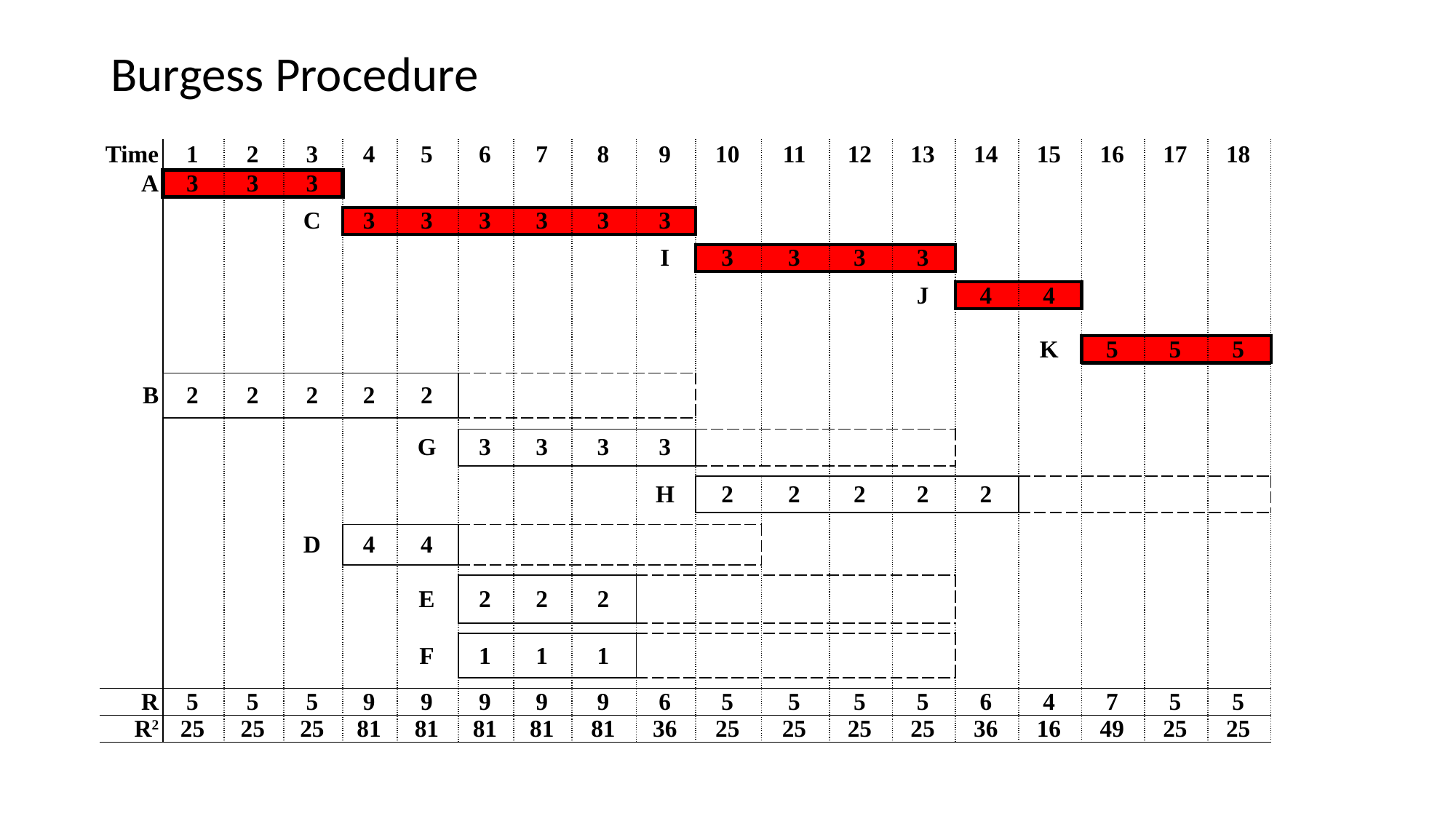

# Burgess Procedure
| Time | 1 | 2 | 3 | 4 | 5 | 6 | 7 | 8 | 9 | 10 | 11 | 12 | 13 | 14 | 15 | 16 | 17 | 18 |
| --- | --- | --- | --- | --- | --- | --- | --- | --- | --- | --- | --- | --- | --- | --- | --- | --- | --- | --- |
| A | 3 | 3 | 3 |  |  |  |  |  |  |  |  |  |  |  |  |  |  |  |
|  |  |  |  |  |  |  |  |  |  |  |  |  |  |  |  |  |  |  |
|  |  |  | C | 3 | 3 | 3 | 3 | 3 | 3 |  |  |  |  |  |  |  |  |  |
|  |  |  |  |  |  |  |  |  |  |  |  |  |  |  |  |  |  |  |
|  |  |  |  |  |  |  |  |  | I | 3 | 3 | 3 | 3 |  |  |  |  |  |
|  |  |  |  |  |  |  |  |  |  |  |  |  |  |  |  |  |  |  |
|  |  |  |  |  |  |  |  |  |  |  |  |  | J | 4 | 4 |  |  |  |
|  |  |  |  |  |  |  |  |  |  |  |  |  |  |  |  |  |  |  |
|  |  |  |  |  |  |  |  |  |  |  |  |  |  |  | K | 5 | 5 | 5 |
|  |  |  |  |  |  |  |  |  |  |  |  |  |  |  |  |  |  |  |
| B | 2 | 2 | 2 | 2 | 2 |  |  |  |  |  |  |  |  |  |  |  |  |  |
|  |  |  |  |  |  |  |  |  |  |  |  |  |  |  |  |  |  |  |
|  |  |  |  |  | G | 3 | 3 | 3 | 3 |  |  |  |  |  |  |  |  |  |
|  |  |  |  |  |  |  |  |  |  |  |  |  |  |  |  |  |  |  |
|  |  |  |  |  |  |  |  |  | H | 2 | 2 | 2 | 2 | 2 |  |  |  |  |
|  |  |  |  |  |  |  |  |  |  |  |  |  |  |  |  |  |  |  |
|  |  |  | D | 4 | 4 |  |  |  |  |  |  |  |  |  |  |  |  |  |
|  |  |  |  |  |  |  |  |  |  |  |  |  |  |  |  |  |  |  |
|  |  |  |  |  | E | 2 | 2 | 2 |  |  |  |  |  |  |  |  |  |  |
|  |  |  |  |  |  |  |  |  |  |  |  |  |  |  |  |  |  |  |
|  |  |  |  |  | F | 1 | 1 | 1 |  |  |  |  |  |  |  |  |  |  |
|  |  |  |  |  |  |  |  |  |  |  |  |  |  |  |  |  |  |  |
| R | 5 | 5 | 5 | 9 | 9 | 9 | 9 | 9 | 6 | 5 | 5 | 5 | 5 | 6 | 4 | 7 | 5 | 5 |
| R2 | 25 | 25 | 25 | 81 | 81 | 81 | 81 | 81 | 36 | 25 | 25 | 25 | 25 | 36 | 16 | 49 | 25 | 25 |